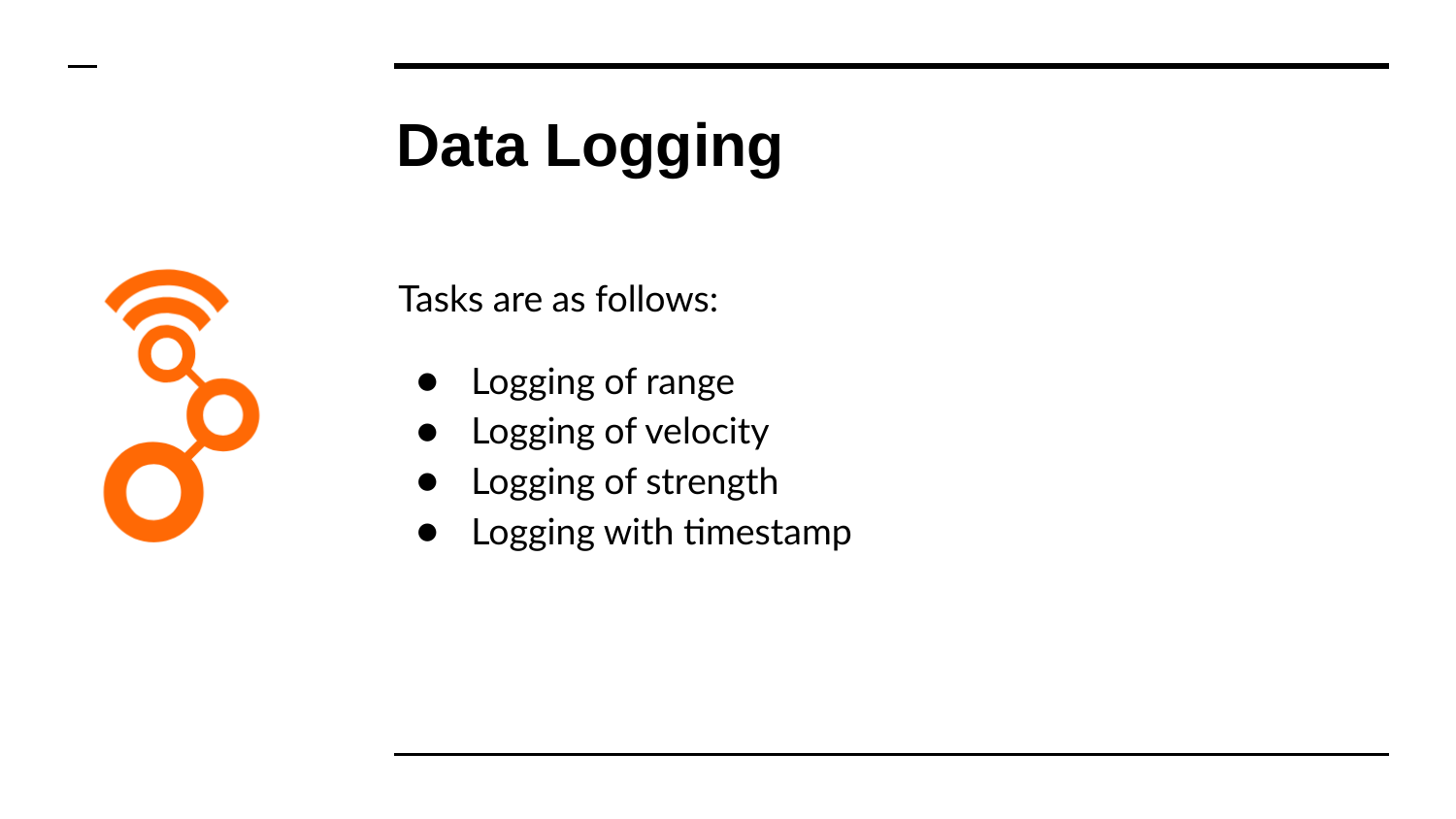

# Data Logging
Tasks are as follows:
Logging of range
Logging of velocity
Logging of strength
Logging with timestamp